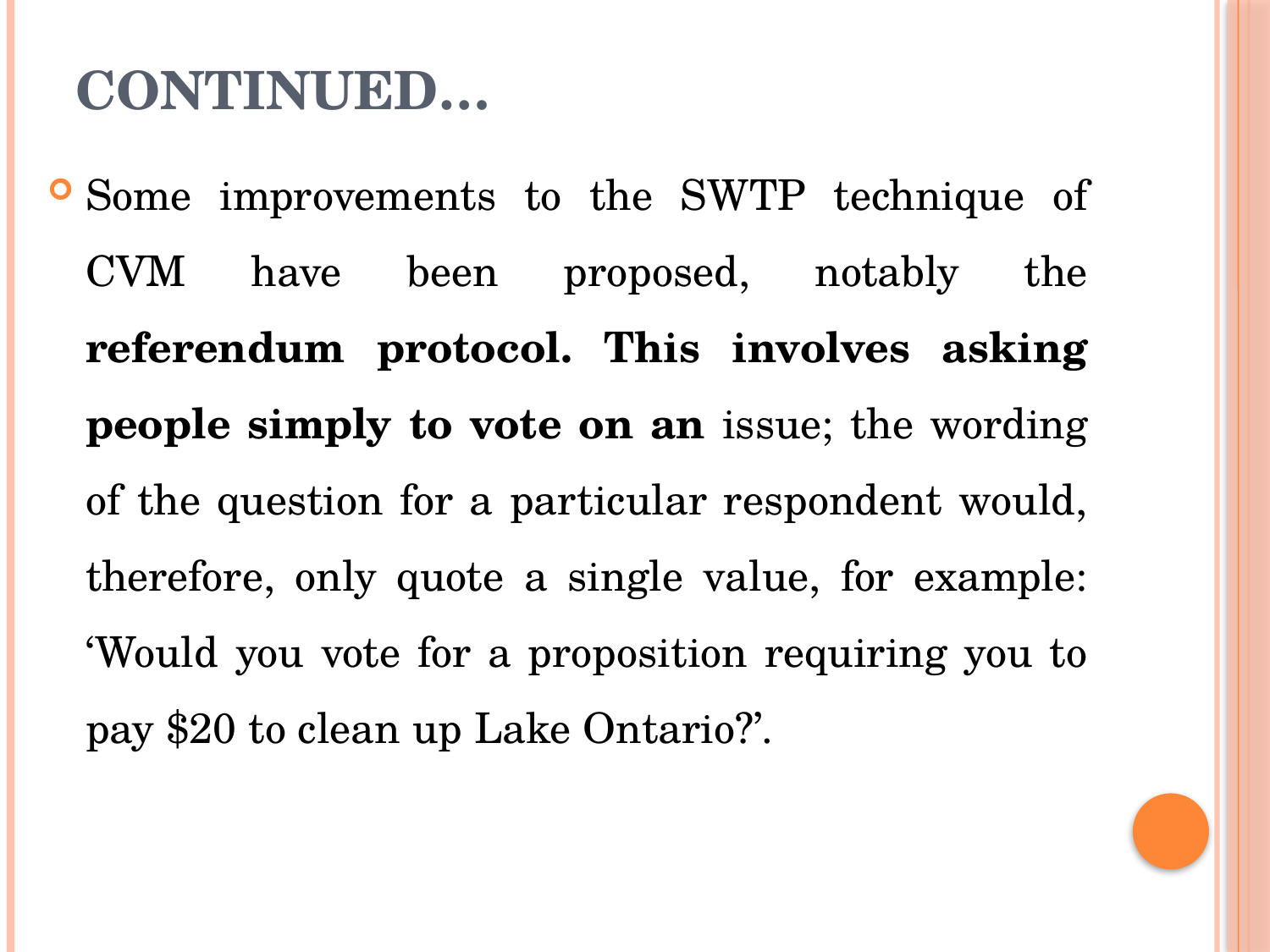

# Continued…
Some improvements to the SWTP technique of CVM have been proposed, notably the referendum protocol. This involves asking people simply to vote on an issue; the wording of the question for a particular respondent would, therefore, only quote a single value, for example: ‘Would you vote for a proposition requiring you to pay $20 to clean up Lake Ontario?’.